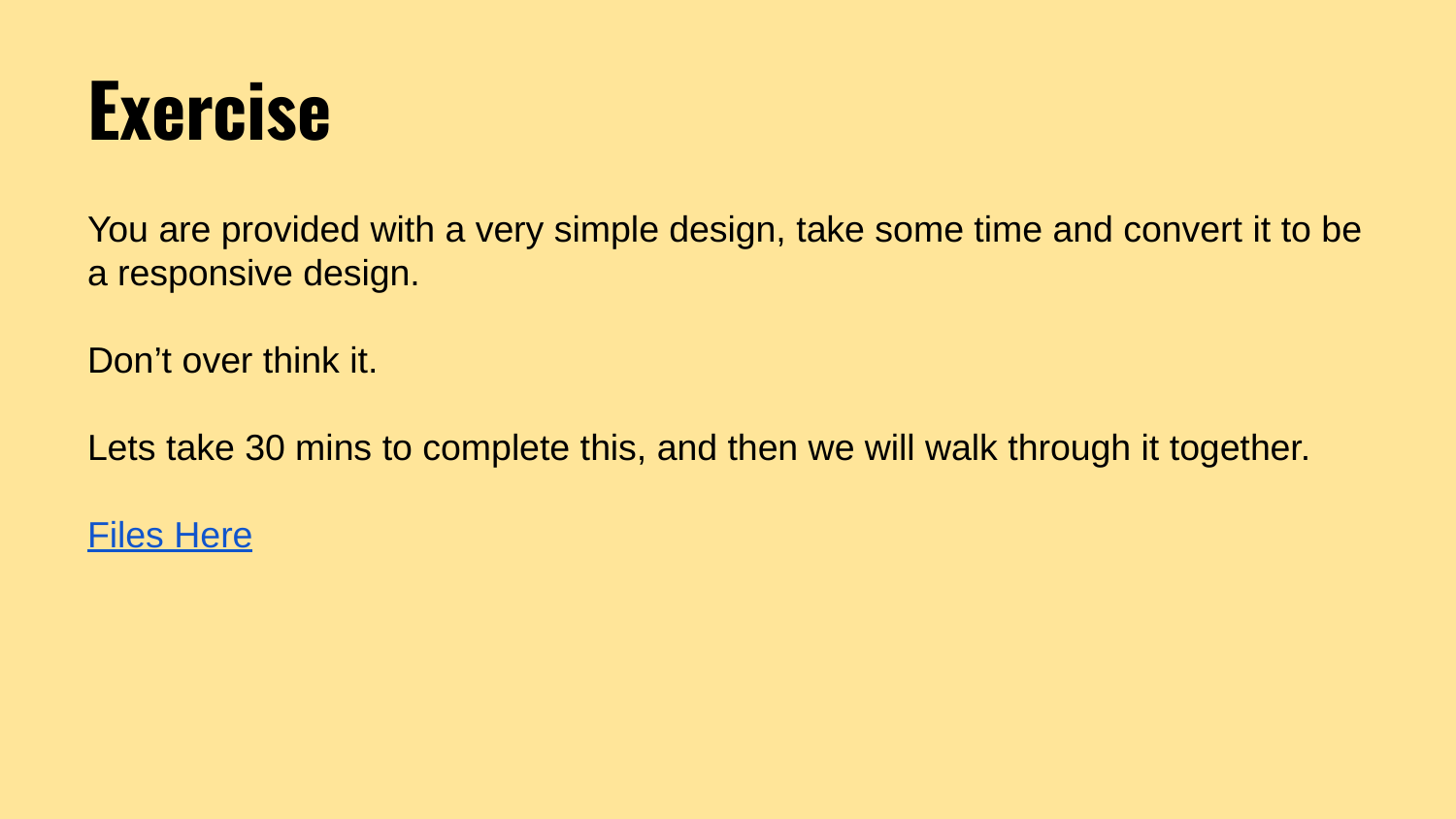

# Exercise
You are provided with a very simple design, take some time and convert it to be a responsive design.

Don’t over think it.

Lets take 30 mins to complete this, and then we will walk through it together.

Files Here